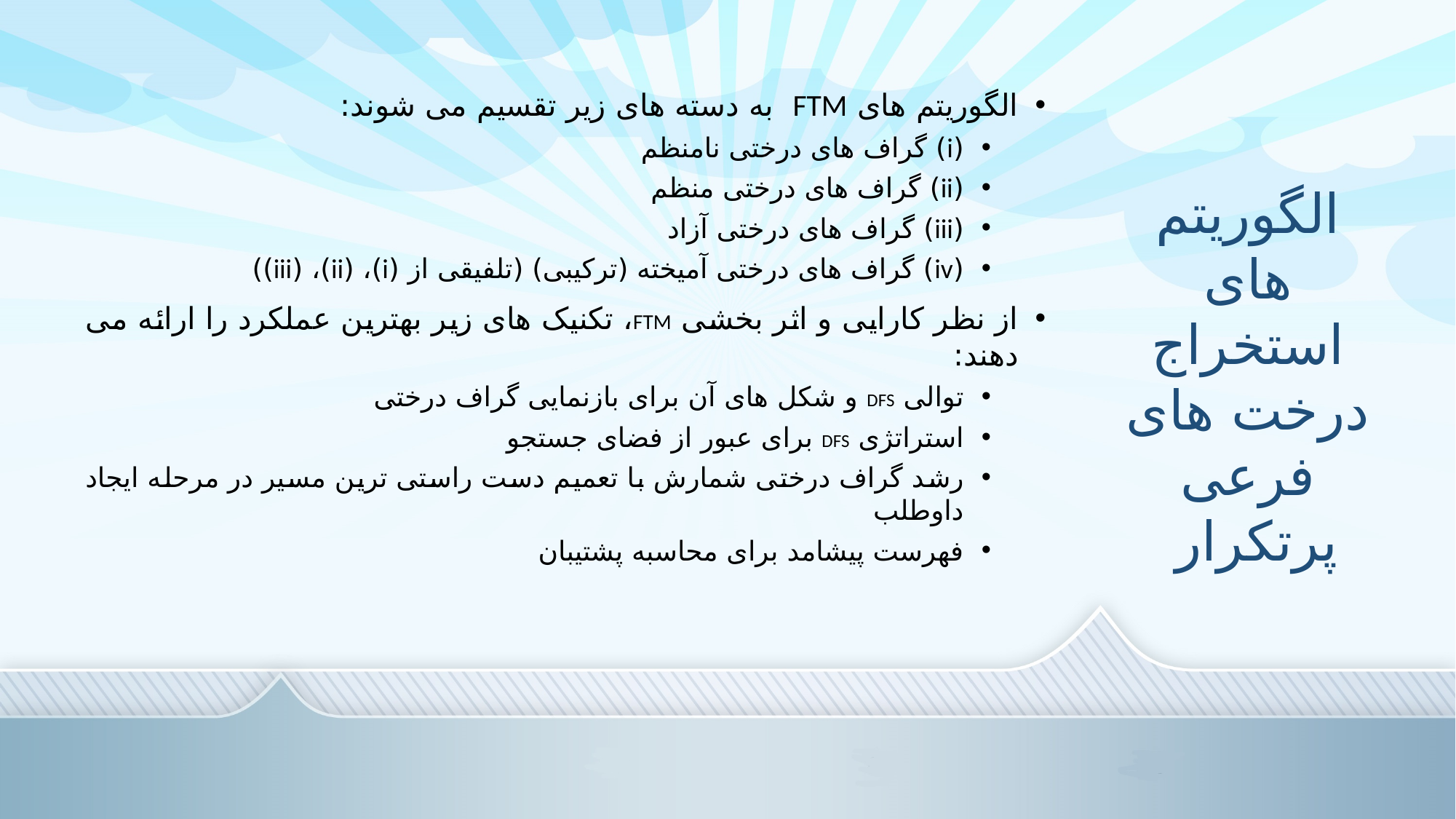

الگوریتم های FTM  به دسته های زیر تقسیم می شوند:
(i) گراف های درختی نامنظم
(ii) گراف های درختی منظم
(iii) گراف های درختی آزاد
(iv) گراف های درختی آمیخته (ترکیبی) (تلفیقی از (i)، (ii)، (iii))
از نظر کارایی و اثر بخشی FTM، تکنیک های زیر بهترین عملکرد را ارائه می دهند:
توالی DFS و شکل های آن برای بازنمایی گراف درختی
استراتژی DFS برای عبور از فضای جستجو
رشد گراف درختی شمارش با تعمیم دست راستی ترین مسیر در مرحله ایجاد داوطلب
فهرست پیشامد برای محاسبه پشتیبان

# الگوریتم های استخراج درخت های فرعی پرتکرار